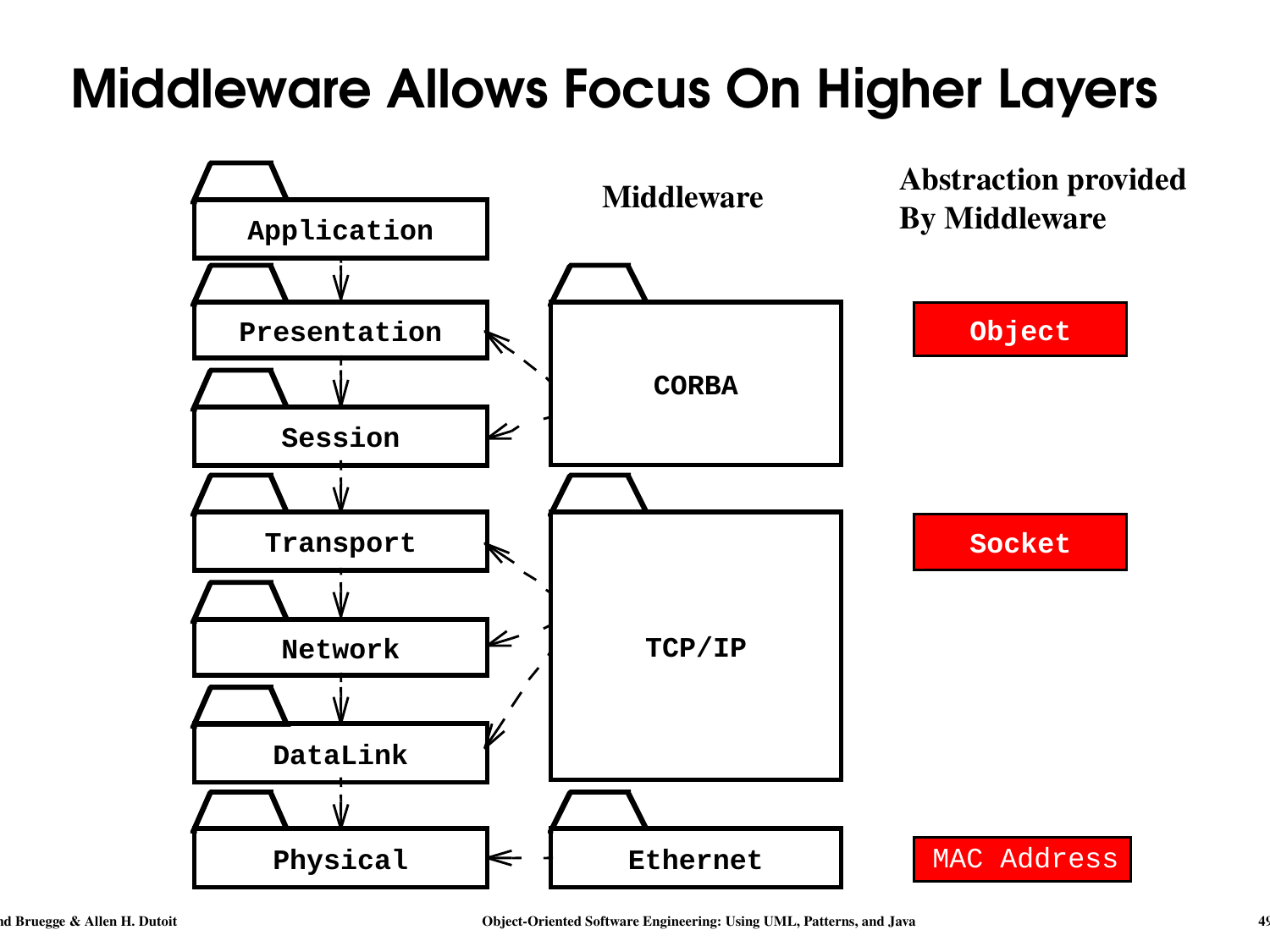

# Middleware Allows Focus On Higher Layers
Abstraction provided
By Middleware

Middleware

Application

CORBA

Object

Presentation

Session

TCP/IP

Socket
Transport

Network

DataLink

Ethernet

MAC Address
Physical